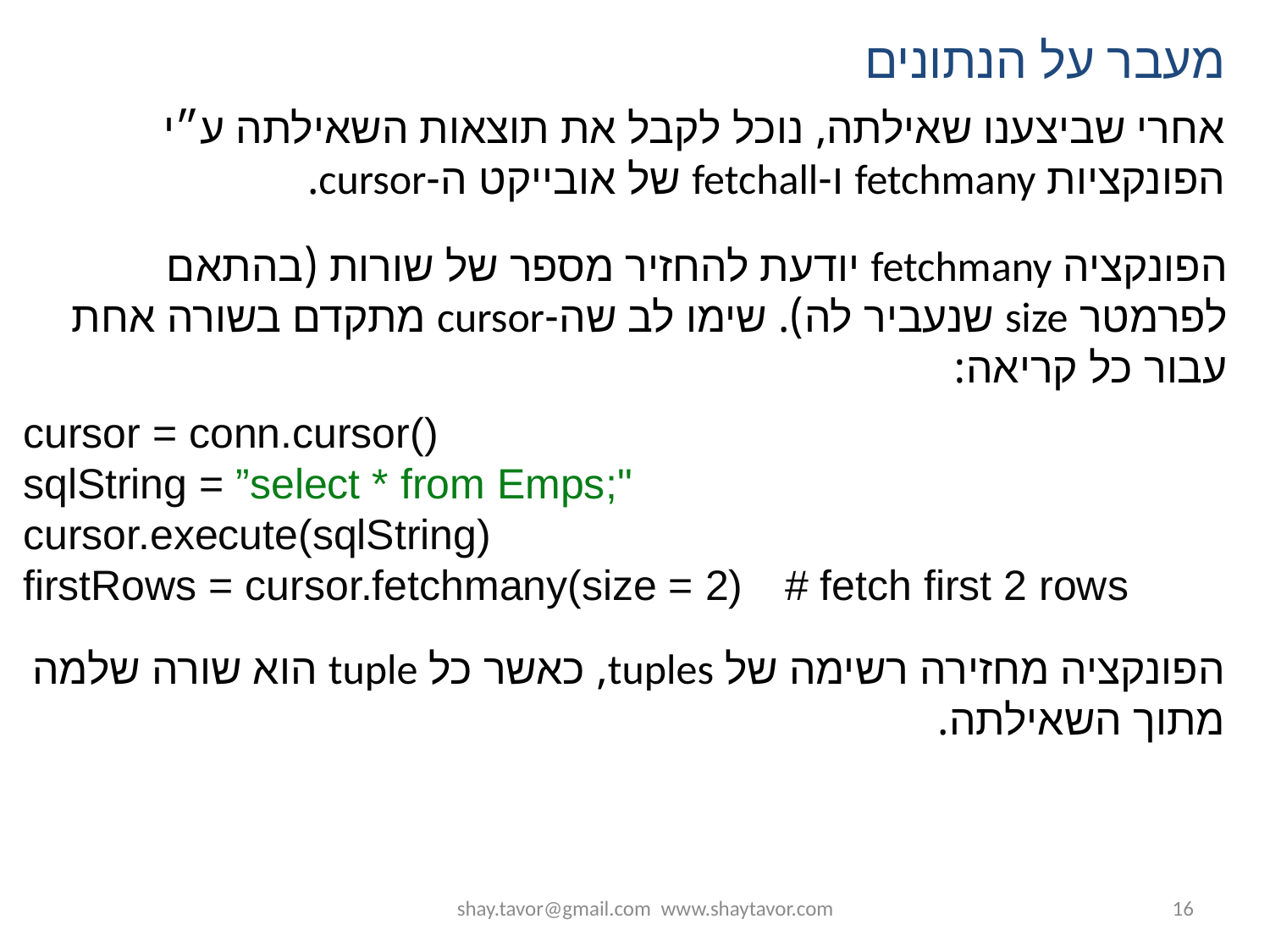

מעבר על הנתונים
אחרי שביצענו שאילתה, נוכל לקבל את תוצאות השאילתה ע״י הפונקציות fetchmany ו-fetchall של אובייקט ה-cursor.
הפונקציה fetchmany יודעת להחזיר מספר של שורות (בהתאם לפרמטר size שנעביר לה). שימו לב שה-cursor מתקדם בשורה אחת עבור כל קריאה:
cursor = conn.cursor()
sqlString = ”select * from Emps;"
cursor.execute(sqlString)
firstRows = cursor.fetchmany(size = 2)	# fetch first 2 rows
הפונקציה מחזירה רשימה של tuples, כאשר כל tuple הוא שורה שלמה מתוך השאילתה.
shay.tavor@gmail.com  www.shaytavor.com
16